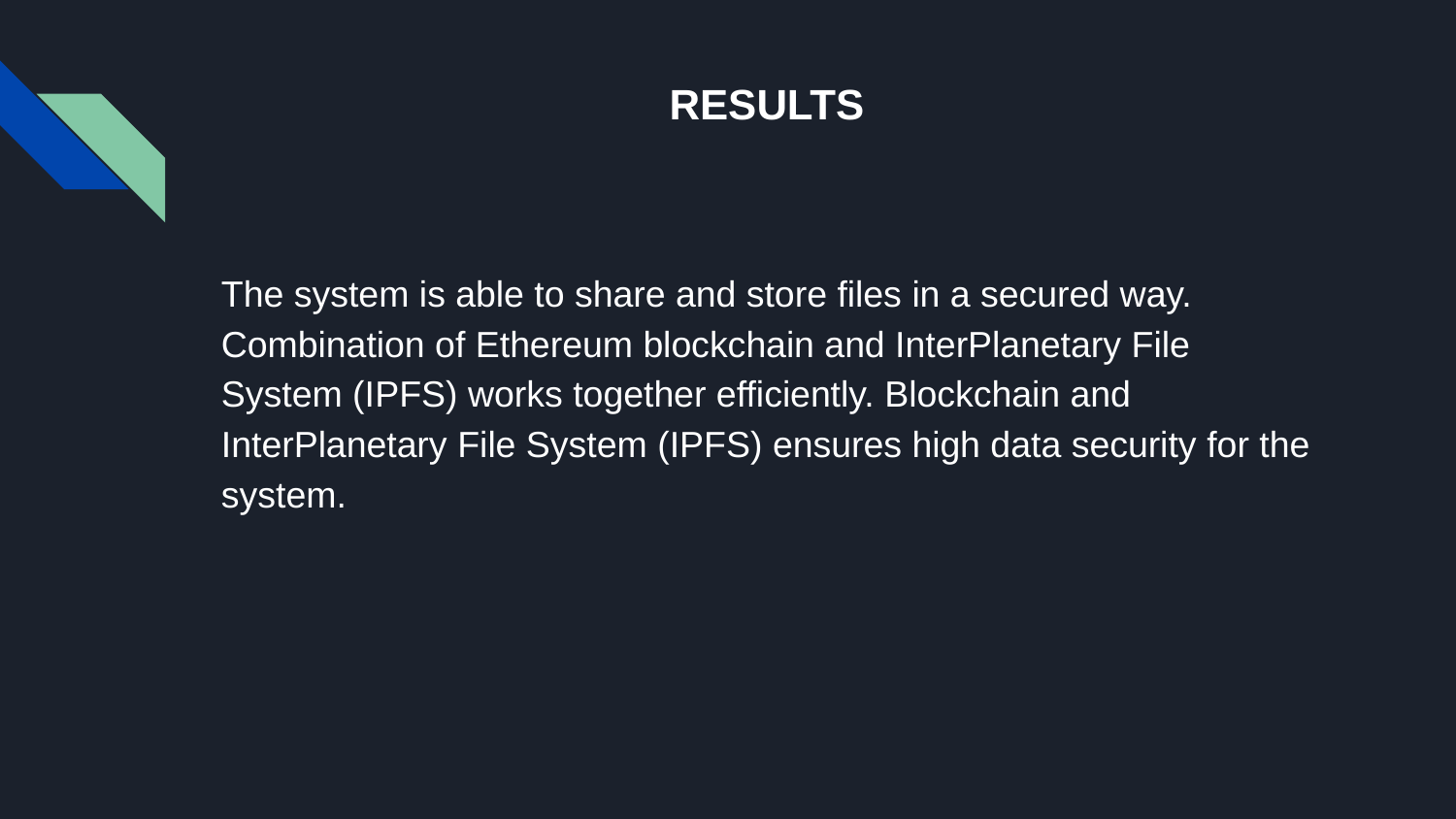

# RESULTS
The system is able to share and store files in a secured way. Combination of Ethereum blockchain and InterPlanetary File System (IPFS) works together efficiently. Blockchain and InterPlanetary File System (IPFS) ensures high data security for the system.